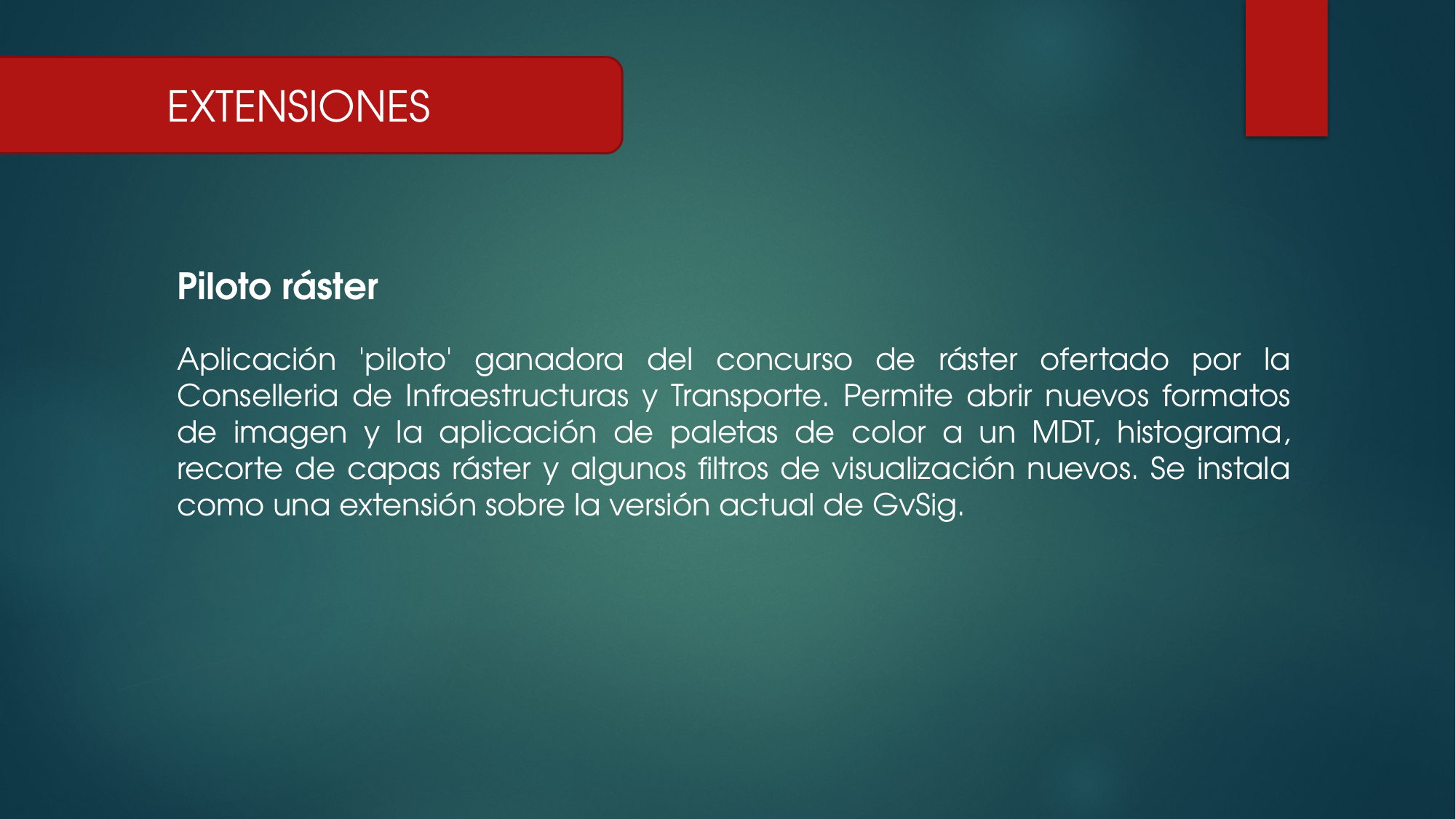

EXTENSIONES
Piloto ráster

Aplicación 'piloto' ganadora del concurso de ráster ofertado por la Conselleria de Infraestructuras y Transporte. Permite abrir nuevos formatos de imagen y la aplicación de paletas de color a un MDT, histograma, recorte de capas ráster y algunos filtros de visualización nuevos. Se instala como una extensión sobre la versión actual de GvSig.